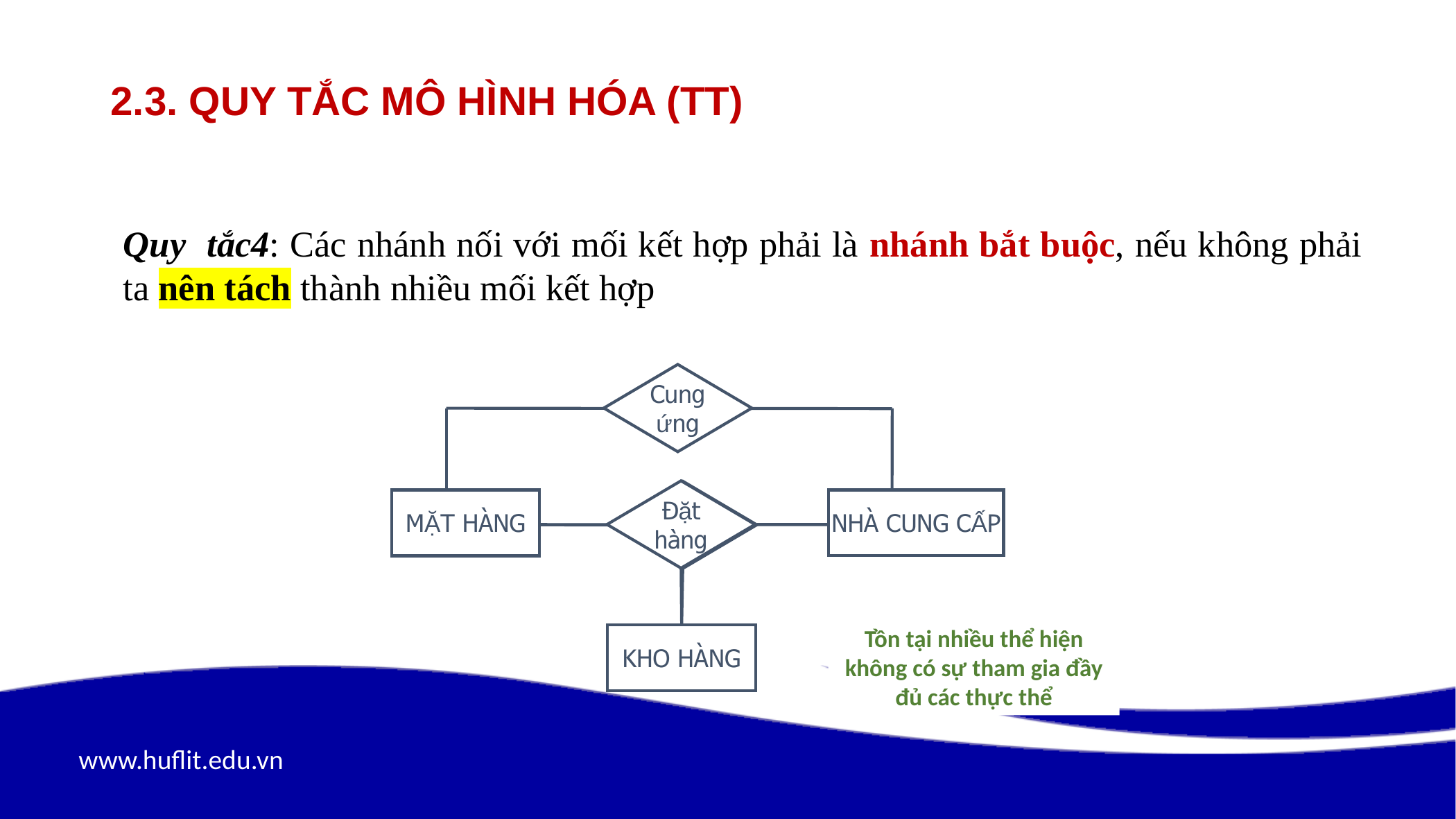

# 2.3. Quy tắc mô hình hóa (tt)
Quy  tắc4: Các nhánh nối với mối kết hợp phải là nhánh bắt buộc, nếu không phải ta nên tách thành nhiều mối kết hợp
Cung ứng
Đặt hàng
MẶT HÀNG
NHÀ CUNG CẤP

KHO HÀNG
Liên hệ
MẶT HÀNG
NHÀ CUNG CẤP

KHO HÀNG
Tồn tại nhiều thể hiện không có sự tham gia đầy đủ các thực thể